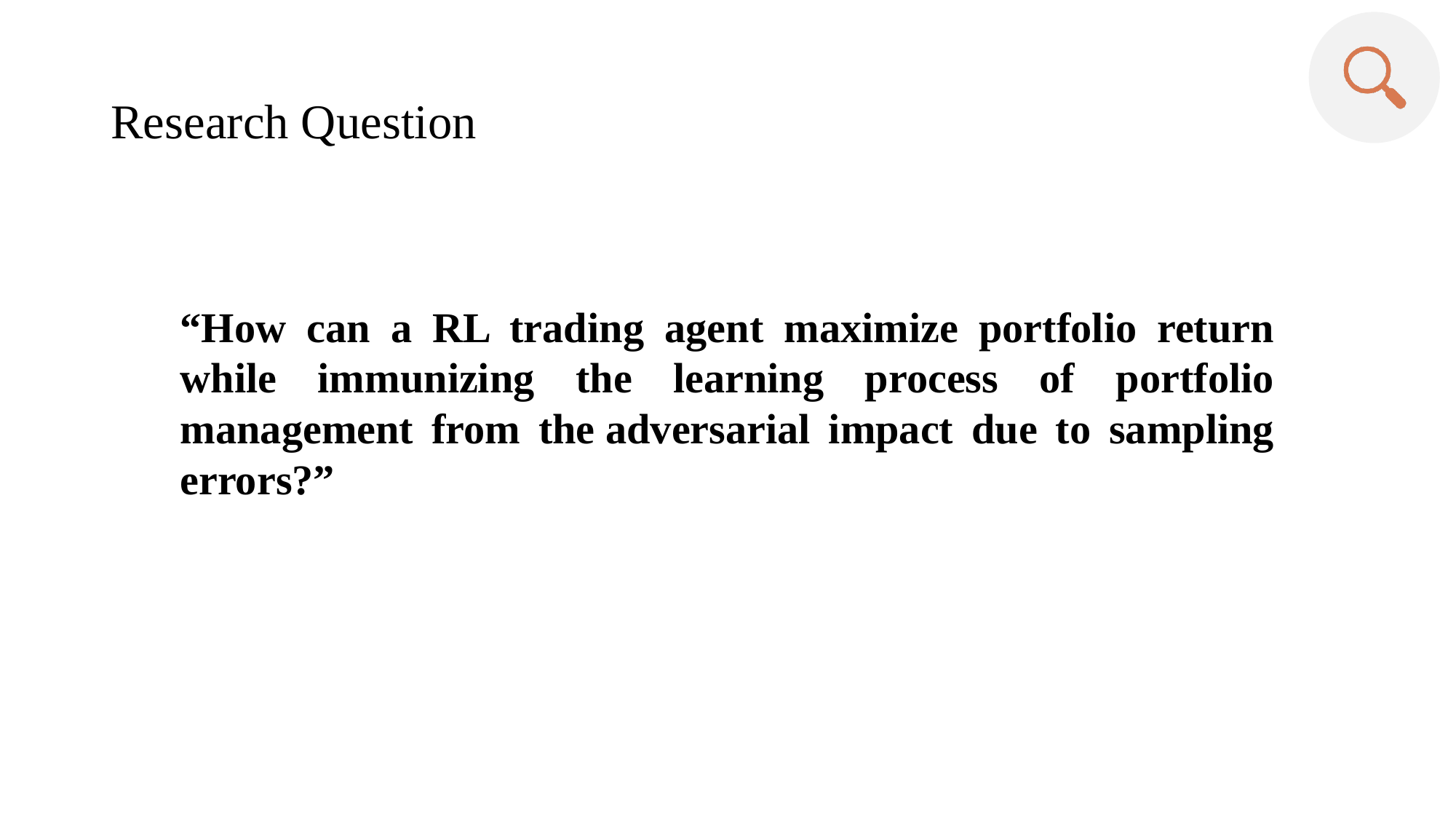

# Research Question
“How can a RL trading agent maximize portfolio return while immunizing the learning process of portfolio management from the adversarial impact due to sampling errors?”